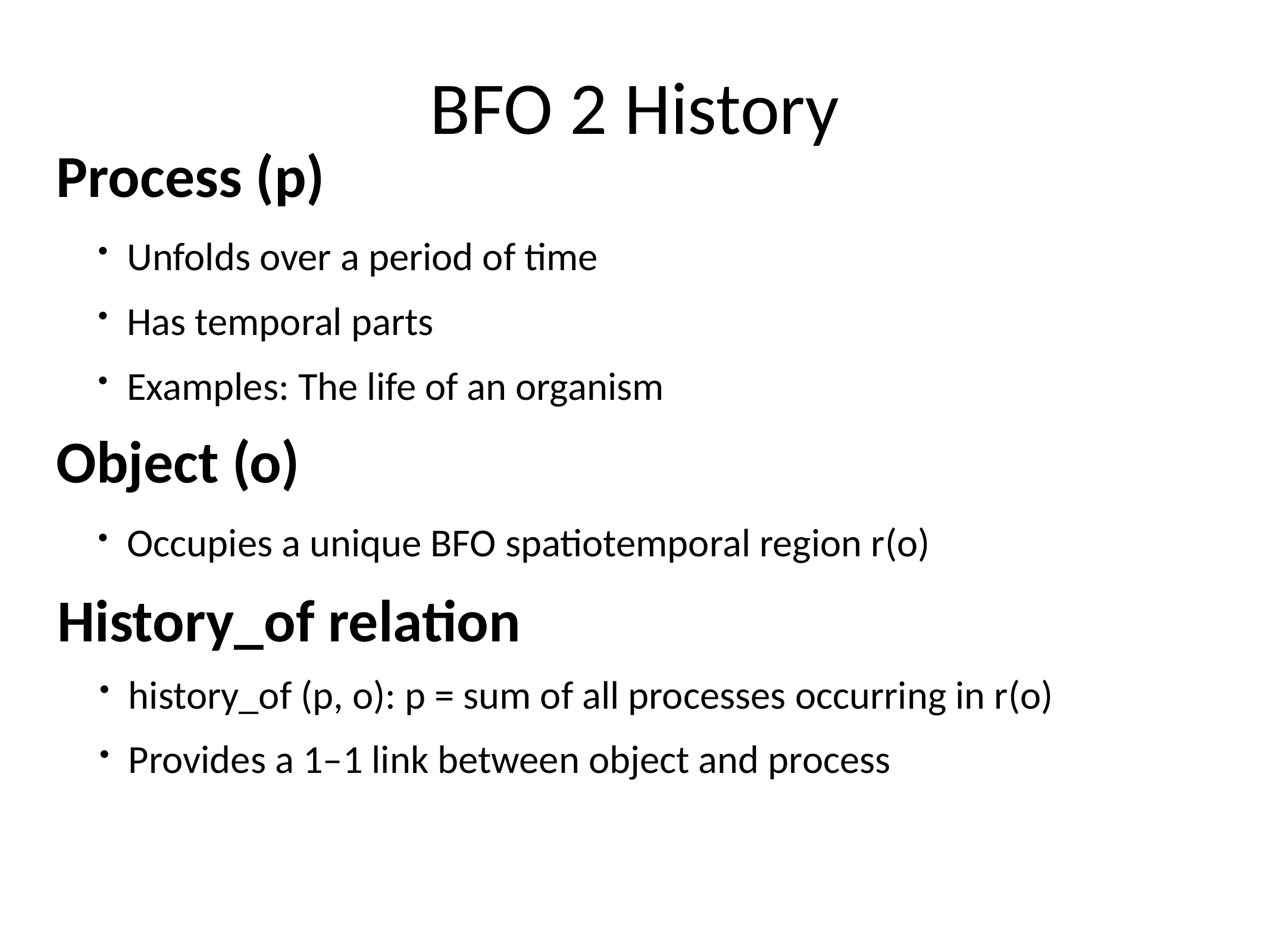

BFO 2 History
Process (p)
Unfolds over a period of time
Has temporal parts
Examples: The life of an organism
Object (o)
Occupies a unique BFO spatiotemporal region r(o)
History_of relation
history_of (p, o): p = sum of all processes occurring in r(o)
Provides a 1–1 link between object and process